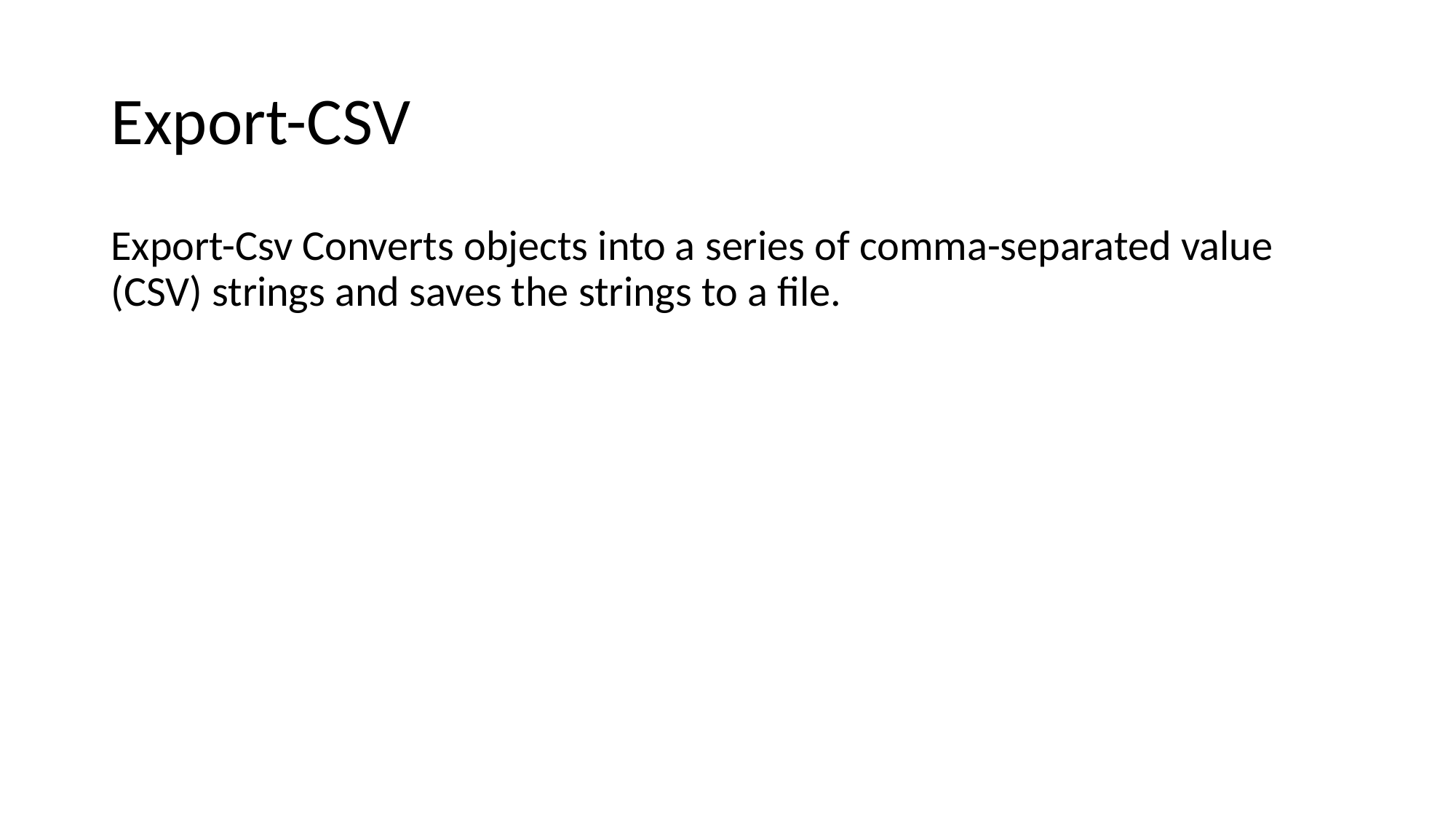

# Export-CSV
Export-Csv Converts objects into a series of comma-separated value (CSV) strings and saves the strings to a file.